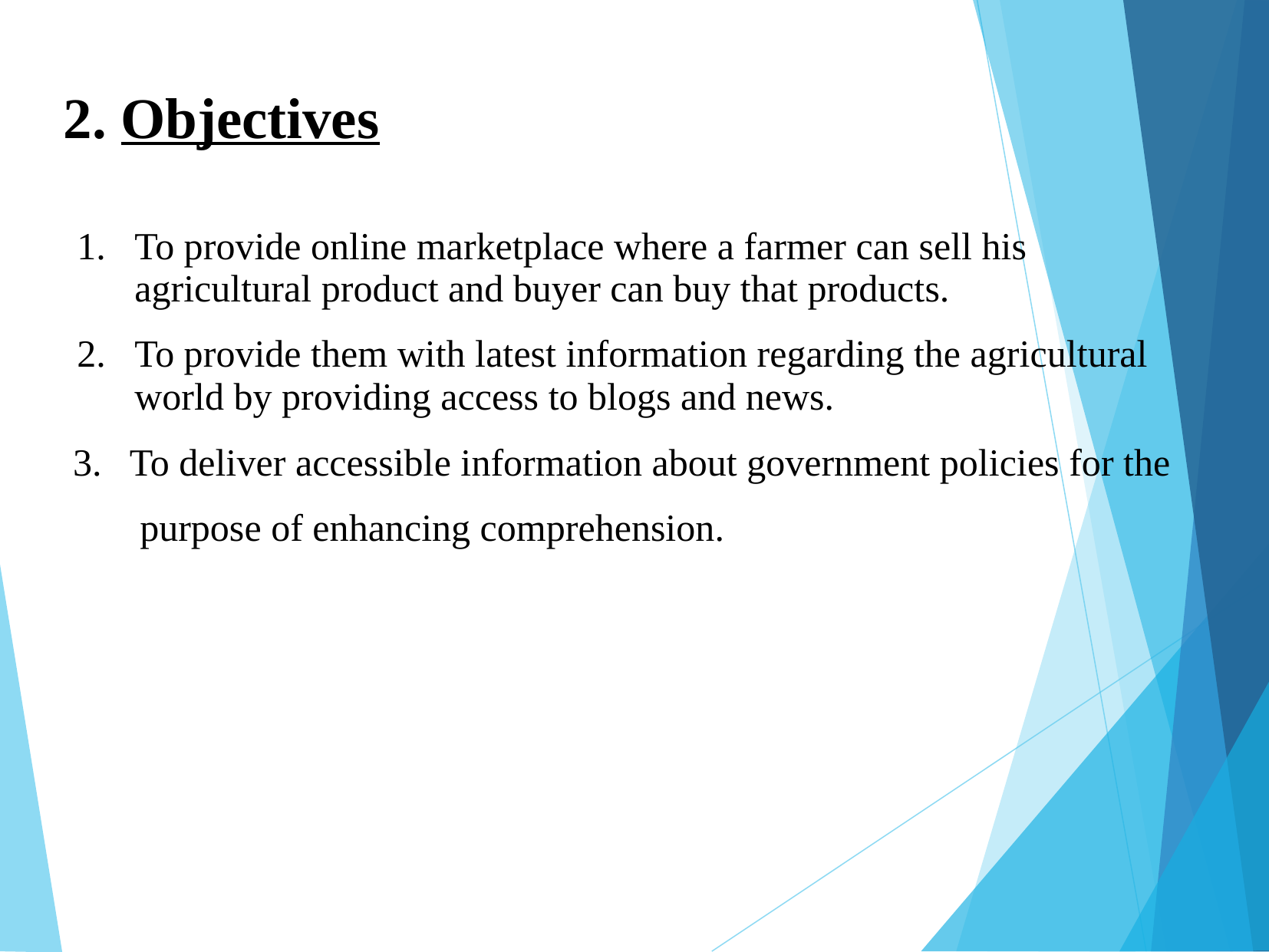

2. Objectives
To provide online marketplace where a farmer can sell his agricultural product and buyer can buy that products.
To provide them with latest information regarding the agricultural world by providing access to blogs and news.
 3.   To deliver accessible information about government policies for the
   purpose of enhancing comprehension.